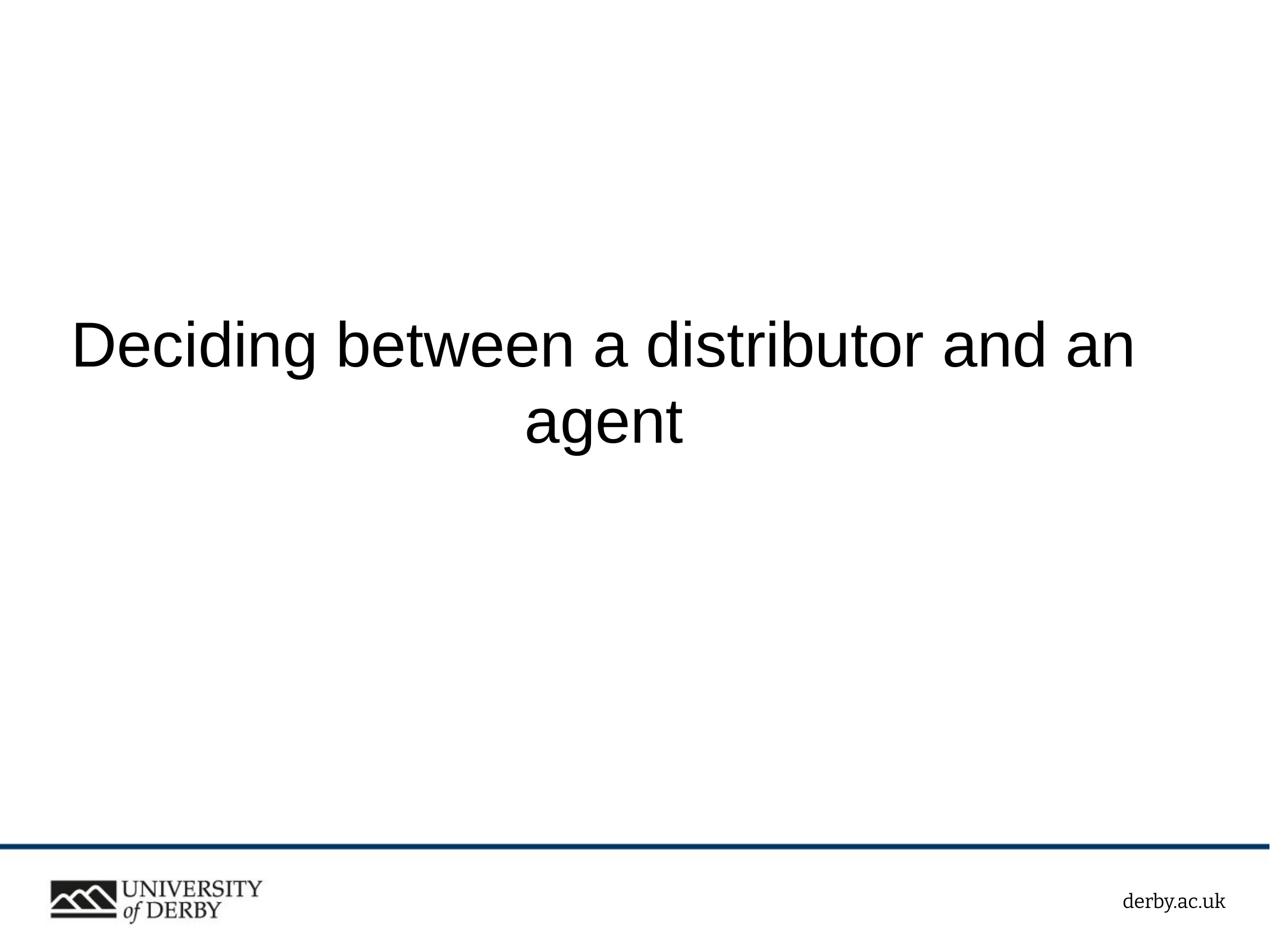

# Deciding between a distributor and an agent